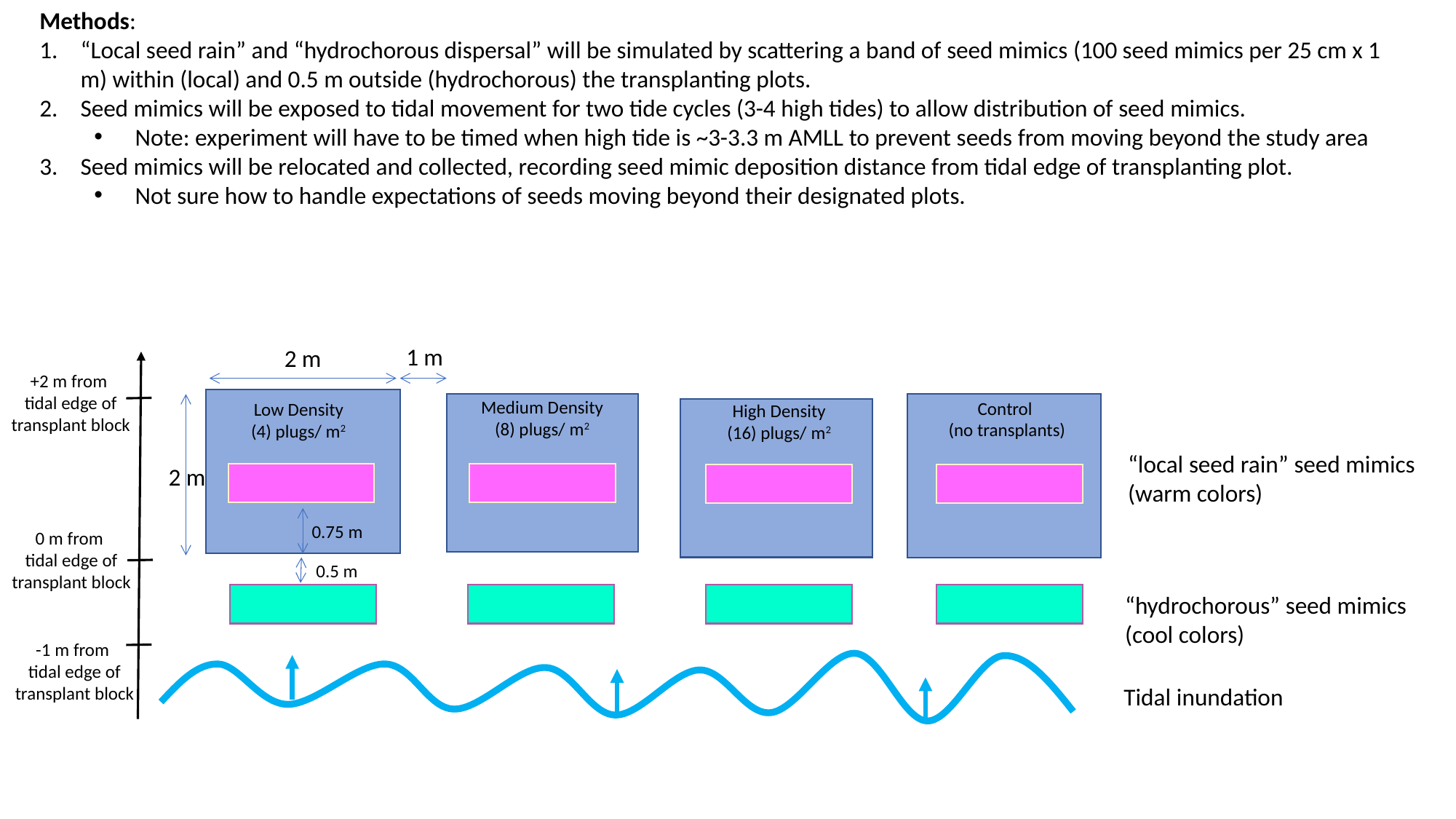

Methods:
“Local seed rain” and “hydrochorous dispersal” will be simulated by scattering a band of seed mimics (100 seed mimics per 25 cm x 1 m) within (local) and 0.5 m outside (hydrochorous) the transplanting plots.
Seed mimics will be exposed to tidal movement for two tide cycles (3-4 high tides) to allow distribution of seed mimics.
Note: experiment will have to be timed when high tide is ~3-3.3 m AMLL to prevent seeds from moving beyond the study area
Seed mimics will be relocated and collected, recording seed mimic deposition distance from tidal edge of transplanting plot.
Not sure how to handle expectations of seeds moving beyond their designated plots.
1 m
2 m

Medium Density
(8) plugs/ m2
Control
(no transplants)
Low Density
(4) plugs/ m2

High Density
(16) plugs/ m2

2 m

0.75 m
0.5 m

“local seed rain” seed mimics
(warm colors)
“hydrochorous” seed mimics
(cool colors)
+2 m from
tidal edge of
transplant block
0 m from
tidal edge of
transplant block
-1 m from
tidal edge of
transplant block

Tidal inundation